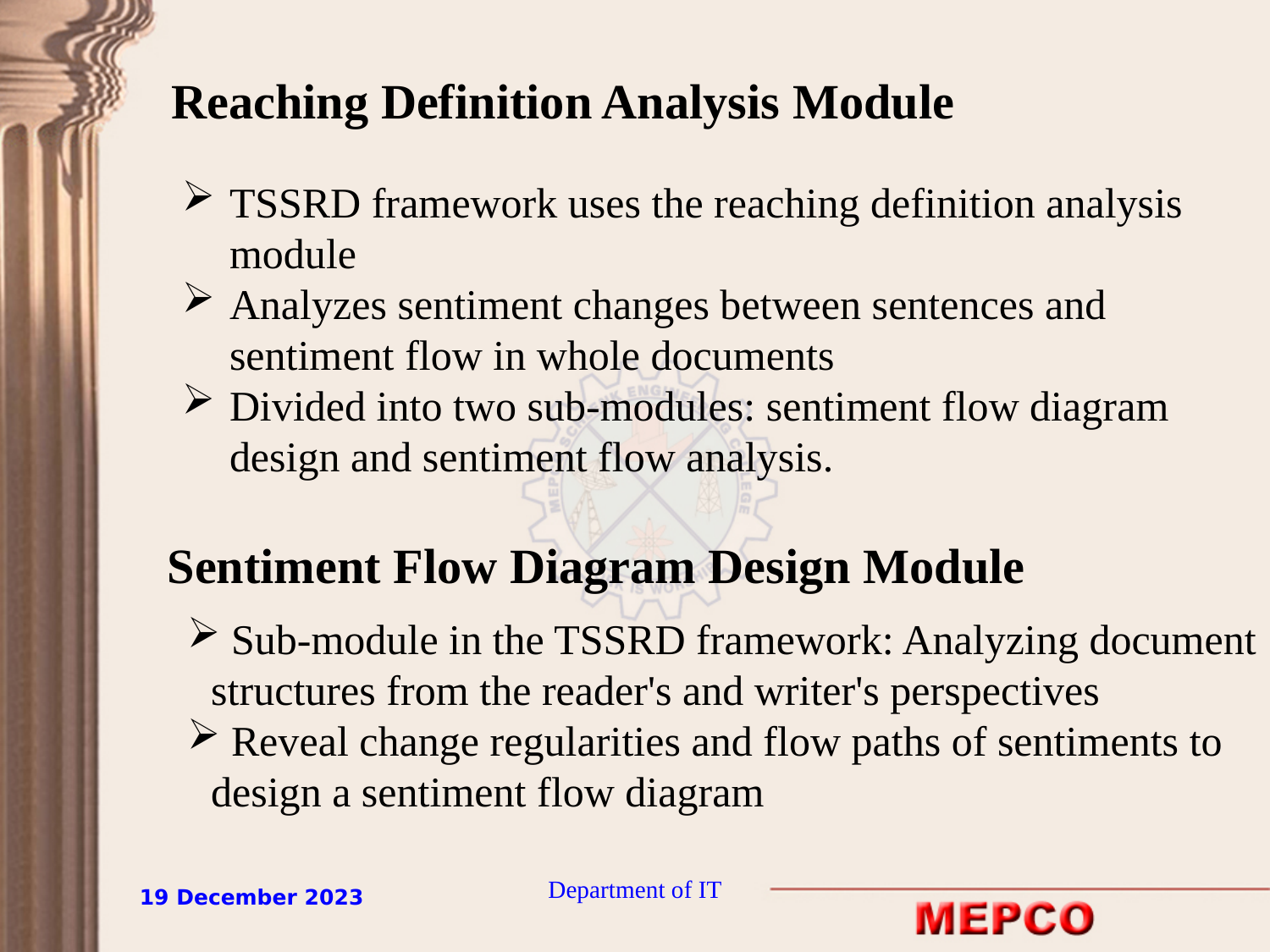

Reaching Definition Analysis Module
TSSRD framework uses the reaching definition analysis module
Analyzes sentiment changes between sentences and sentiment flow in whole documents
Divided into two sub-modules: sentiment flow diagram design and sentiment flow analysis.
    Sentiment Flow Diagram Design Module
 Sub-module in the TSSRD framework: Analyzing document structures from the reader's and writer's perspectives
 Reveal change regularities and flow paths of sentiments to design a sentiment flow diagram
Department of IT